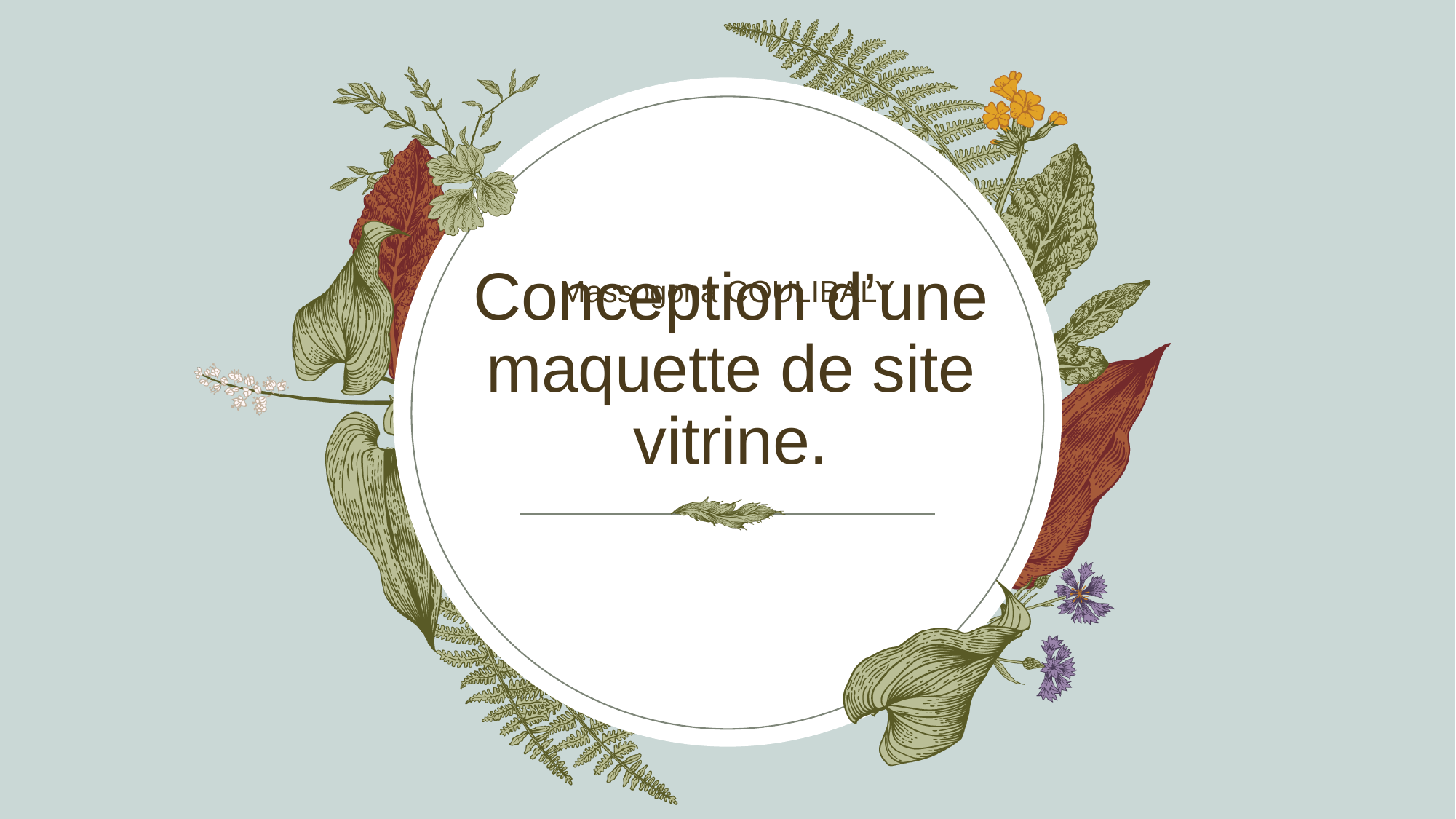

Massogona COULIBALY
# Conception d’une maquette de site vitrine.